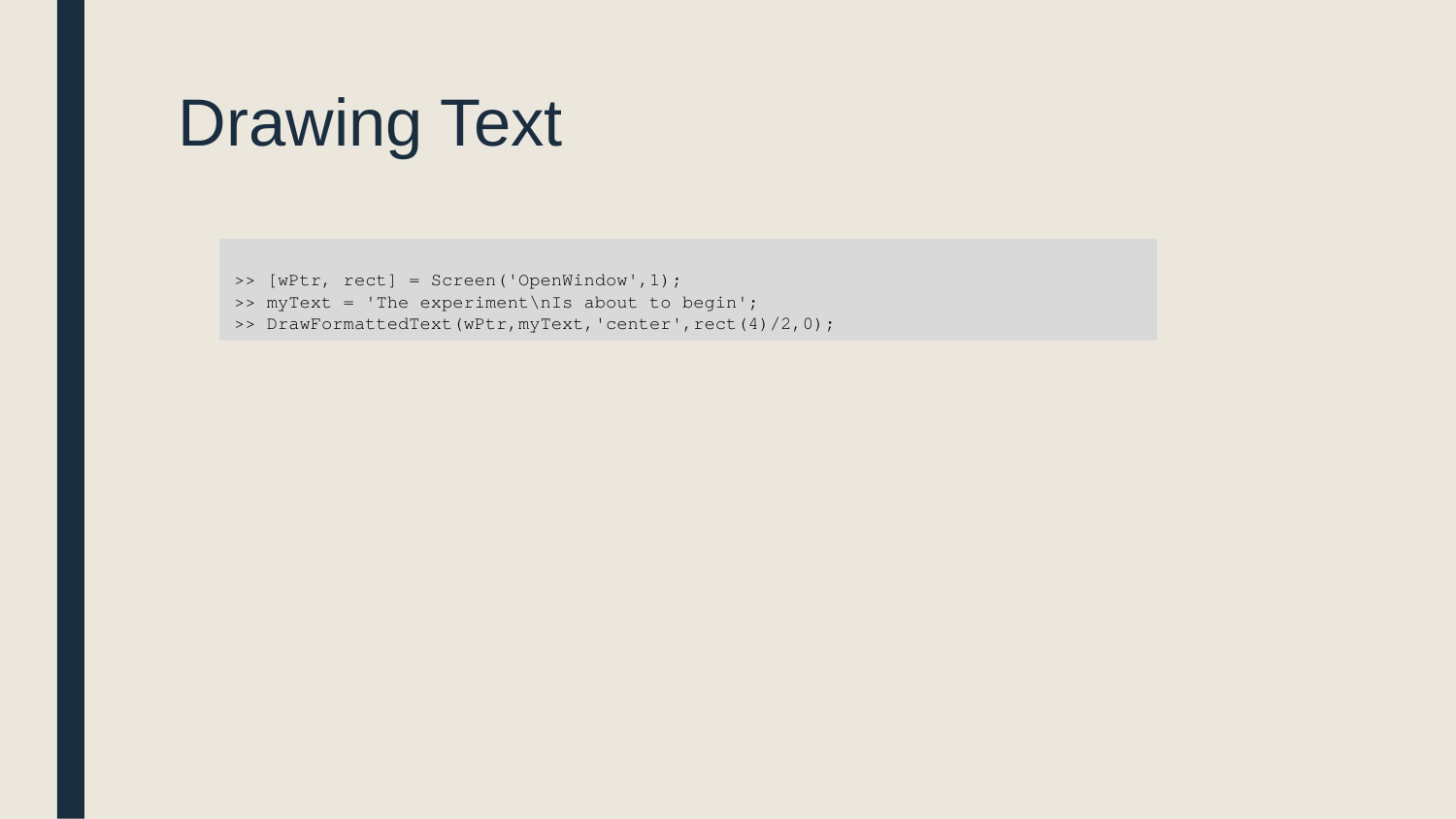

# Drawing Text

>> [wPtr, rect] = Screen('OpenWindow',1);
>> myText = 'The experiment\nIs about to begin';
>> DrawFormattedText(wPtr,myText,'center',rect(4)/2,0);